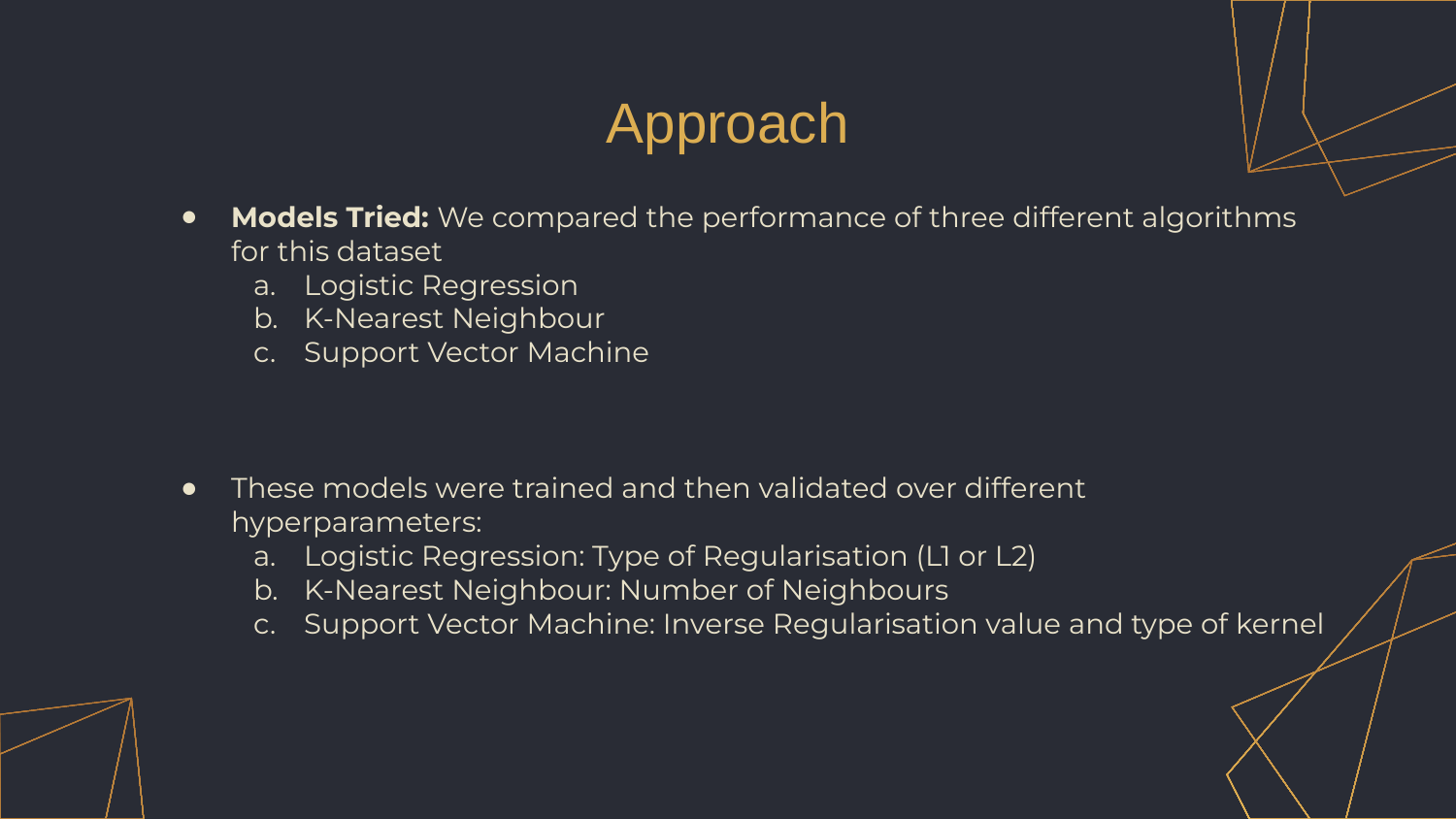

# Approach
Models Tried: We compared the performance of three different algorithms for this dataset
Logistic Regression
K-Nearest Neighbour
Support Vector Machine

These models were trained and then validated over different hyperparameters:
Logistic Regression: Type of Regularisation (L1 or L2)
K-Nearest Neighbour: Number of Neighbours
Support Vector Machine: Inverse Regularisation value and type of kernel